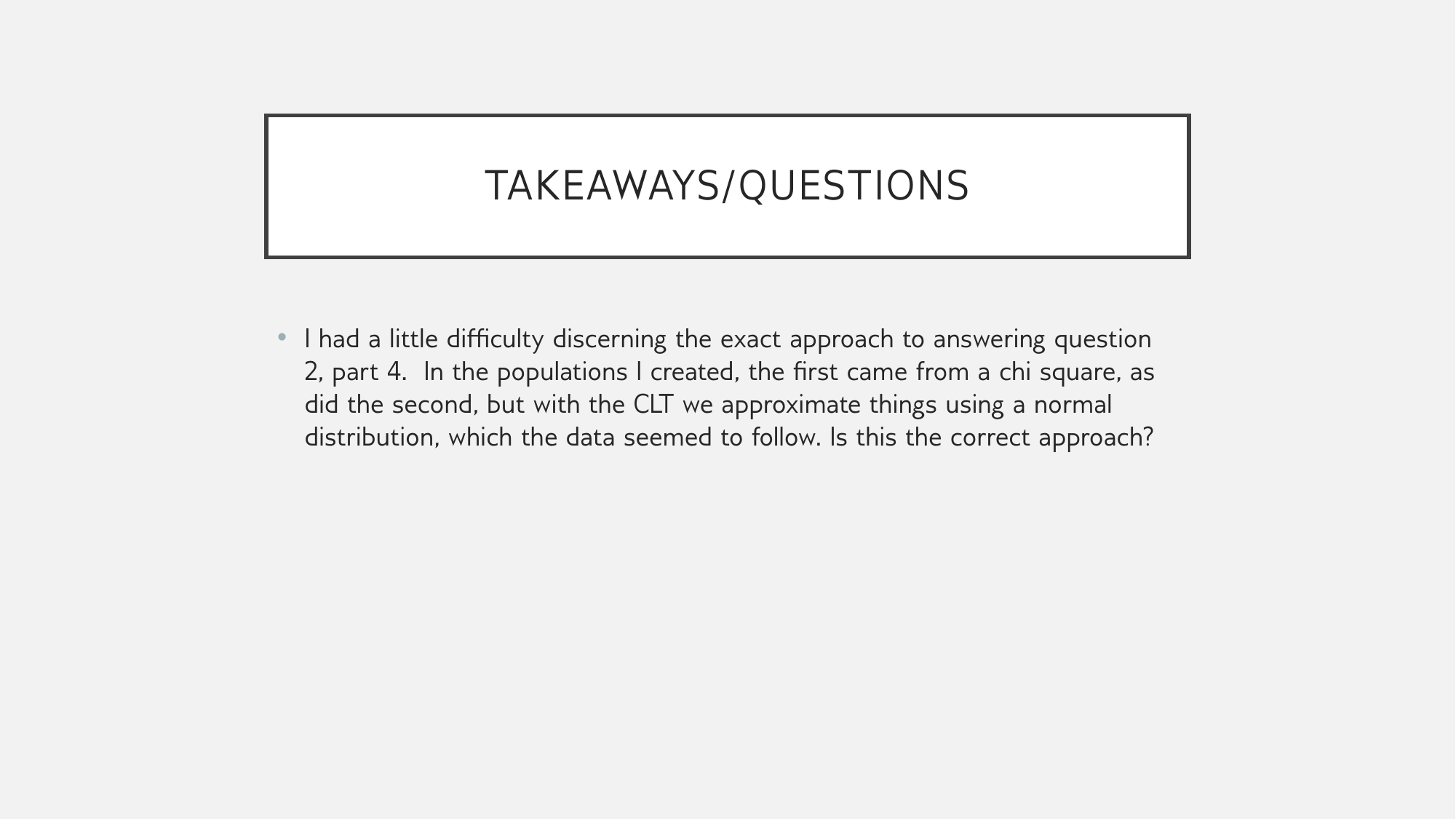

# Takeaways/Questions
I had a little difficulty discerning the exact approach to answering question 2, part 4.  In the populations I created, the first came from a chi square, as did the second, but with the CLT we approximate things using a normal distribution, which the data seemed to follow. Is this the correct approach?